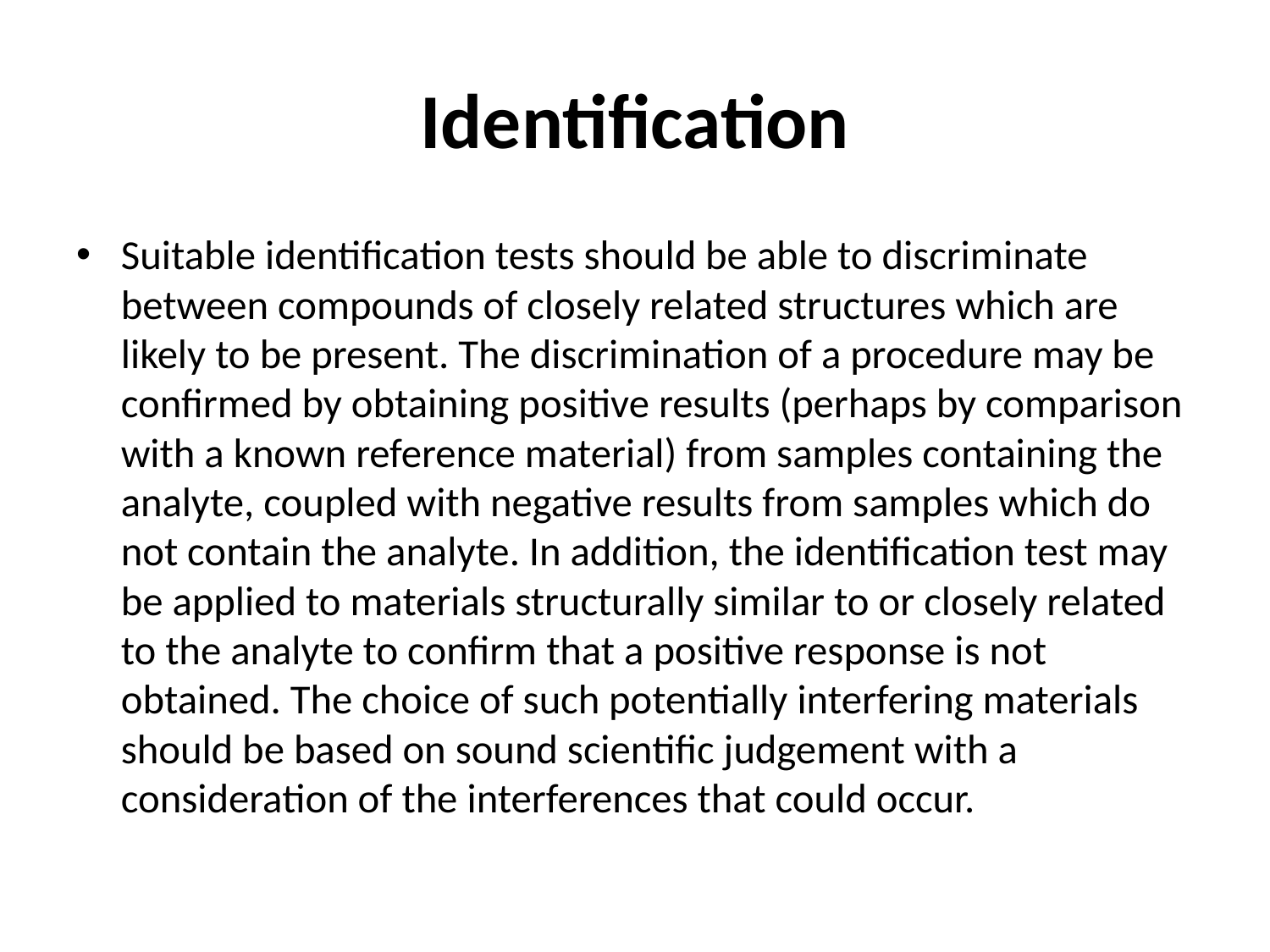

# Identification
Suitable identification tests should be able to discriminate between compounds of closely related structures which are likely to be present. The discrimination of a procedure may be confirmed by obtaining positive results (perhaps by comparison with a known reference material) from samples containing the analyte, coupled with negative results from samples which do not contain the analyte. In addition, the identification test may be applied to materials structurally similar to or closely related to the analyte to confirm that a positive response is not obtained. The choice of such potentially interfering materials should be based on sound scientific judgement with a consideration of the interferences that could occur.